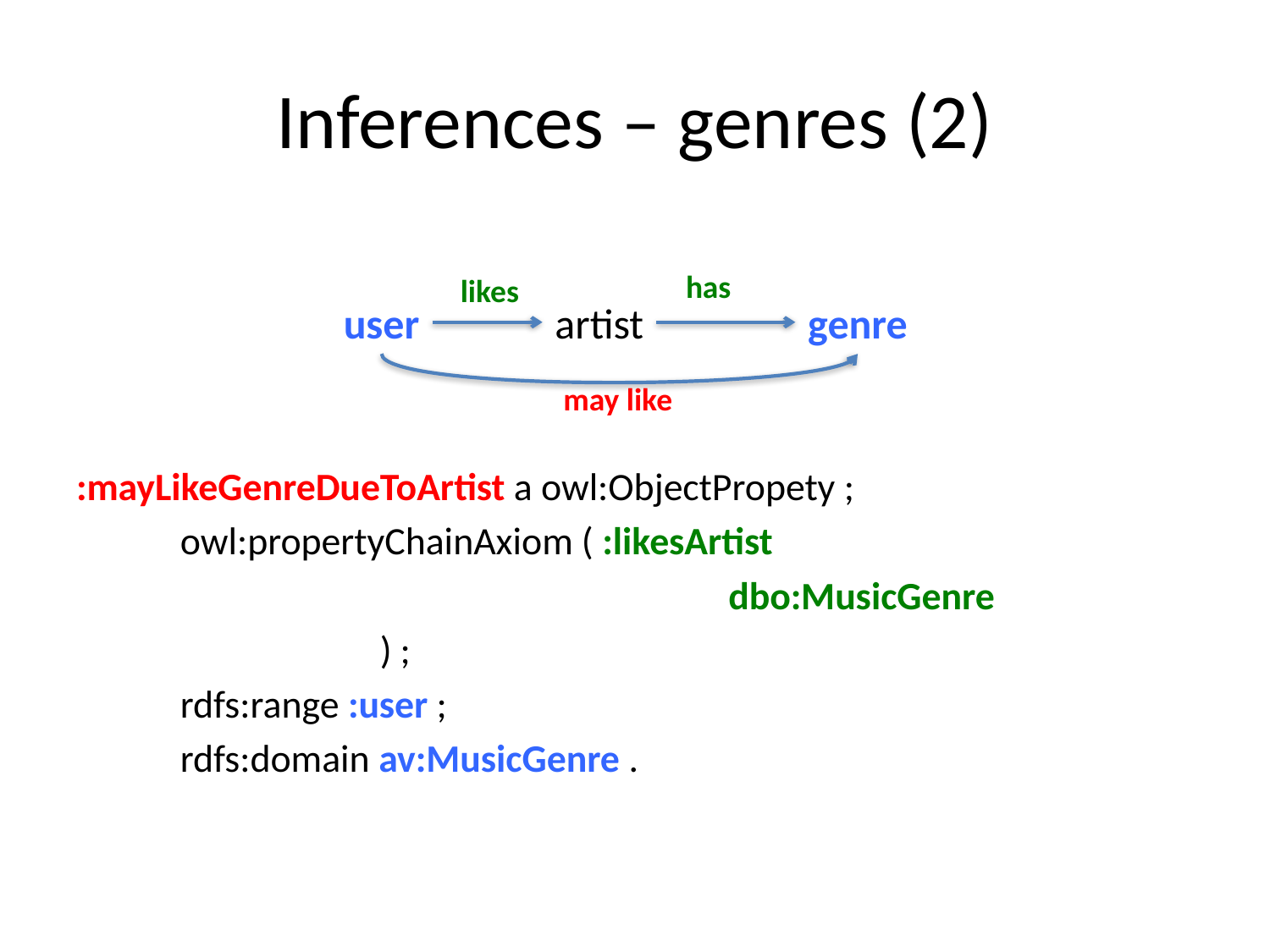

# Inferences – genres (2)

:mayLikeGenreDueToArtist a owl:ObjectPropety ;
            owl:propertyChainAxiom ( :likesArtist
                                     			  dbo:MusicGenre
                                   ) ;
            rdfs:range :user ;
            rdfs:domain av:MusicGenre .
has
likes
user
artist
genre
may like